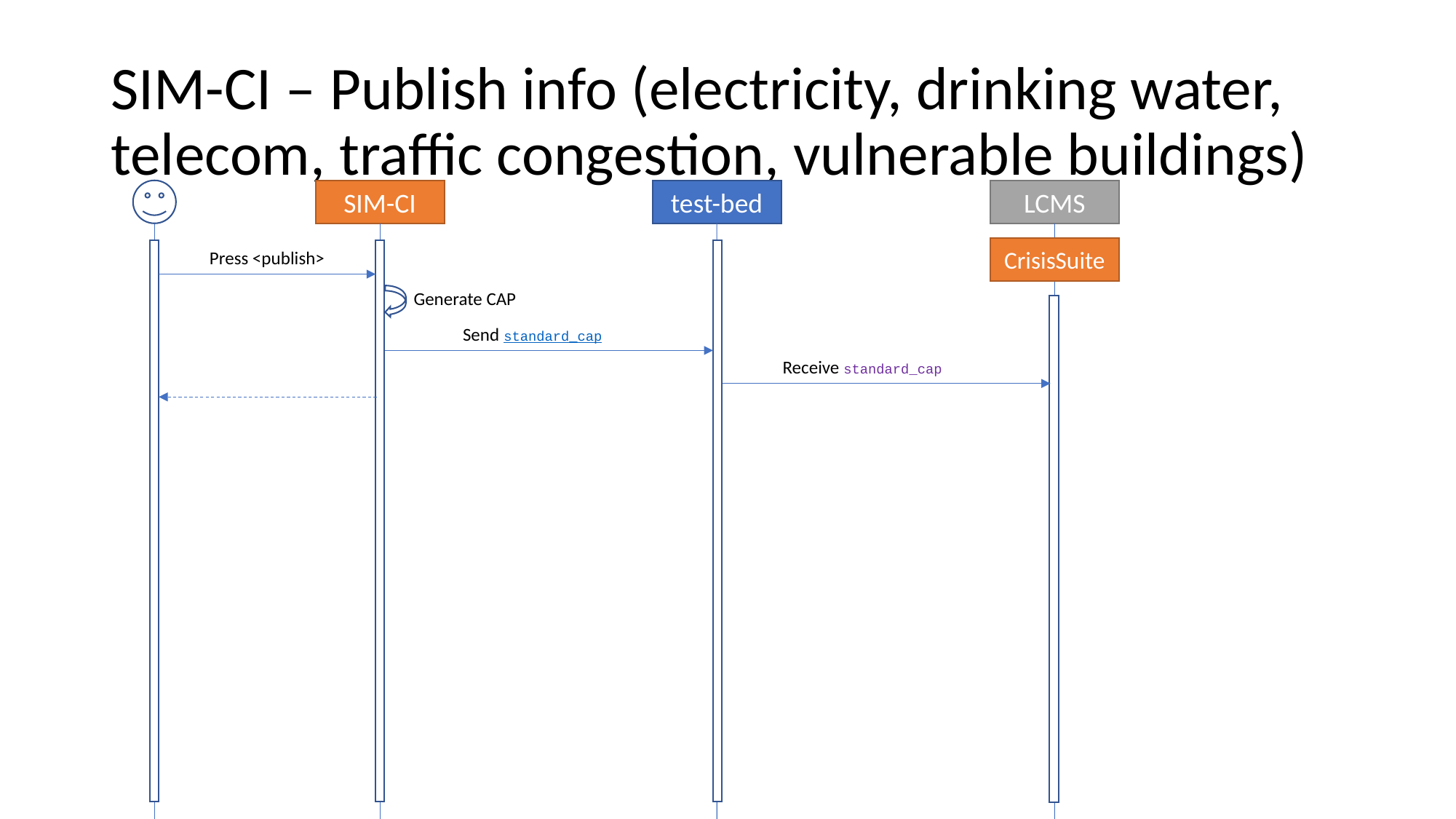

# SIM-CI – Publish info (electricity, drinking water, telecom, traffic congestion, vulnerable buildings)

SIM-CI
test-bed
LCMS
CrisisSuite

Press <publish>
Generate CAP

Send standard_cap
Receive standard_cap